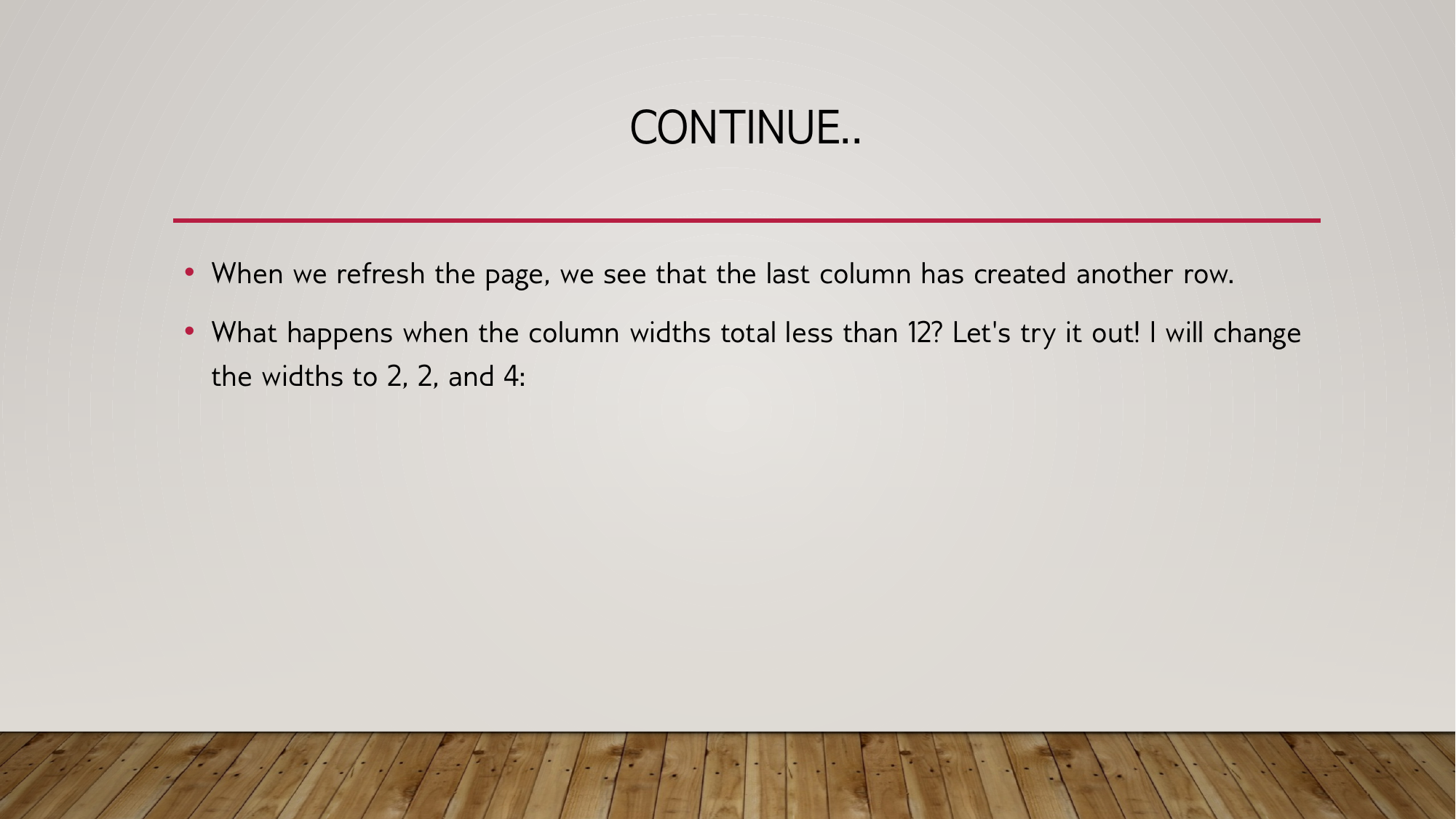

# Continue..
When we refresh the page, we see that the last column has created another row.
What happens when the column widths total less than 12? Let's try it out! I will change the widths to 2, 2, and 4: